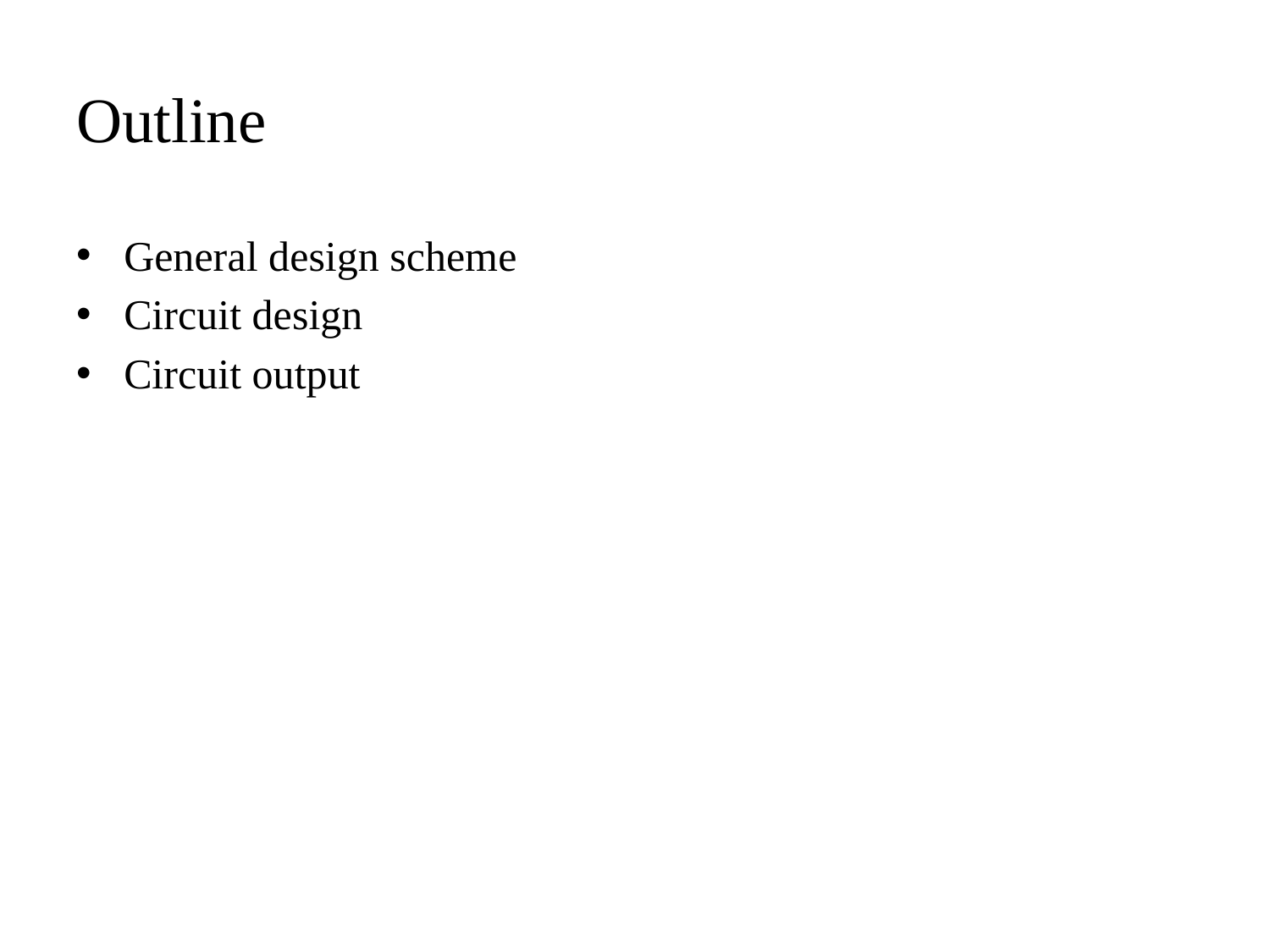

# Outline
General design scheme
Circuit design
Circuit output